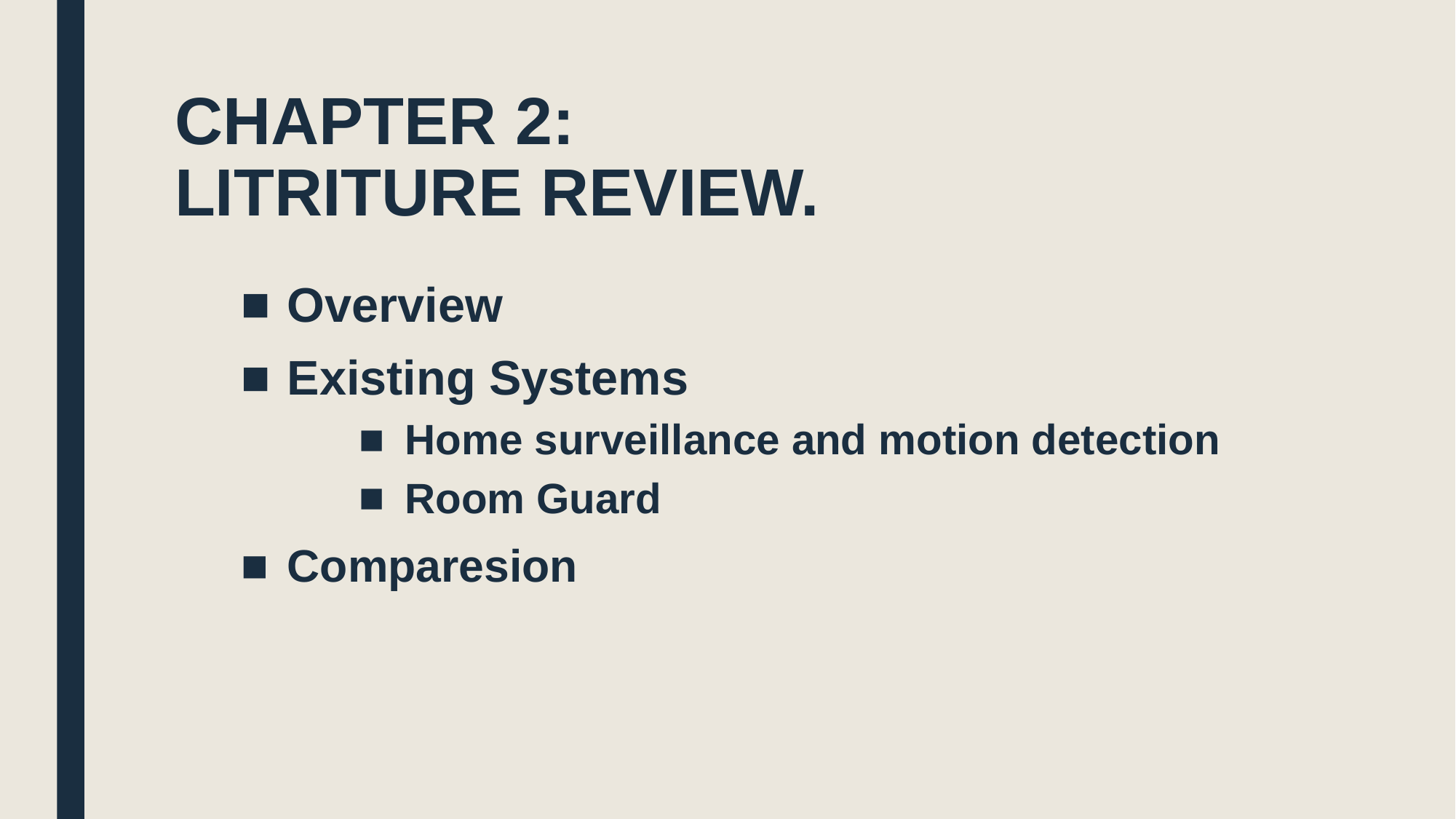

# CHAPTER 2: LITRITURE REVIEW.
Overview
Existing Systems
Home surveillance and motion detection
Room Guard
Comparesion